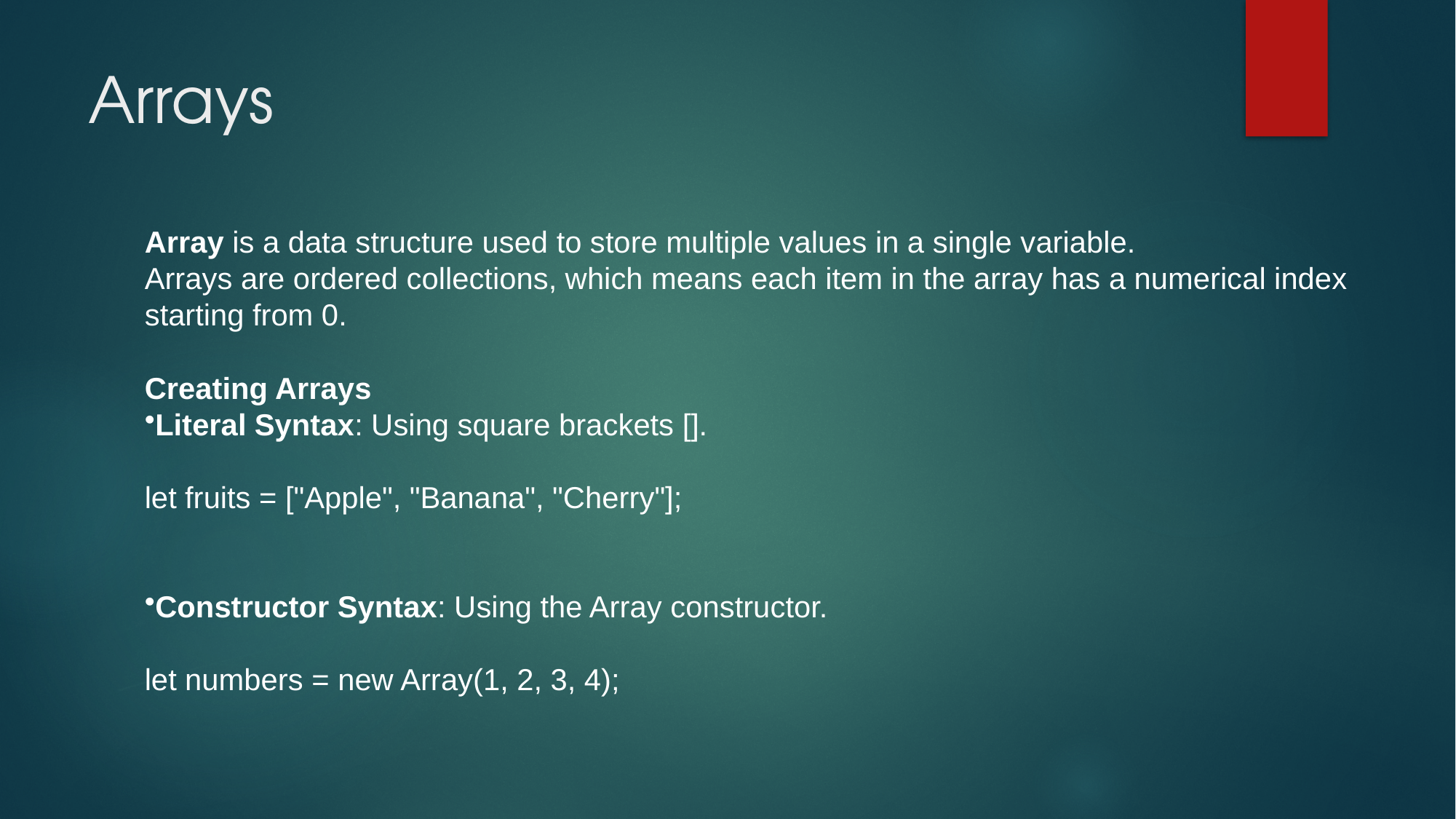

# Arrays
Array is a data structure used to store multiple values in a single variable.
Arrays are ordered collections, which means each item in the array has a numerical index
starting from 0.

Creating Arrays
Literal Syntax: Using square brackets [].

let fruits = ["Apple", "Banana", "Cherry"];

Constructor Syntax: Using the Array constructor.

let numbers = new Array(1, 2, 3, 4);